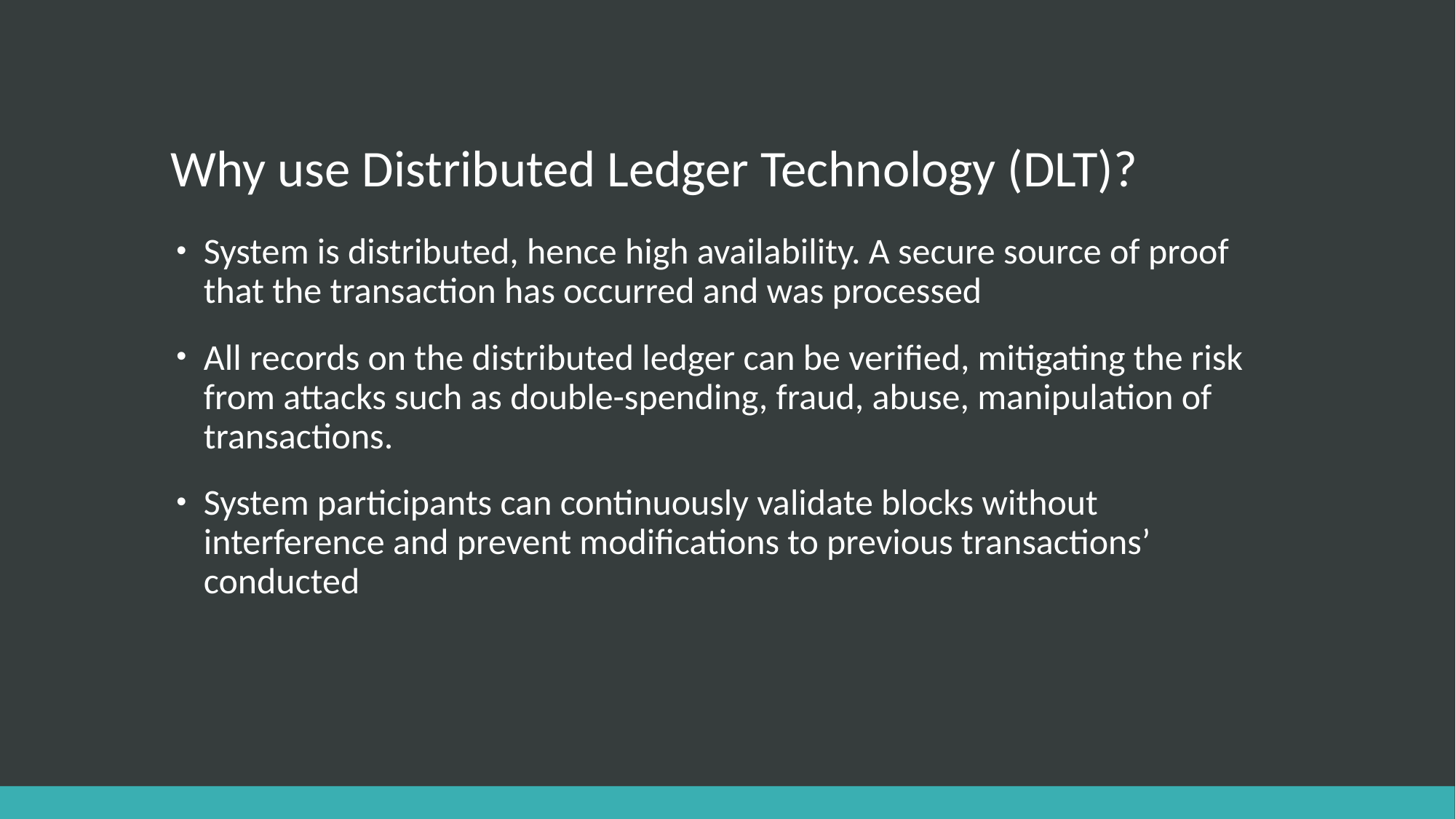

# Why use Distributed Ledger Technology (DLT)?
System is distributed, hence high availability. A secure source of proof that the transaction has occurred and was processed
All records on the distributed ledger can be verified, mitigating the risk from attacks such as double-spending, fraud, abuse, manipulation of transactions.
System participants can continuously validate blocks without interference and prevent modifications to previous transactions’ conducted